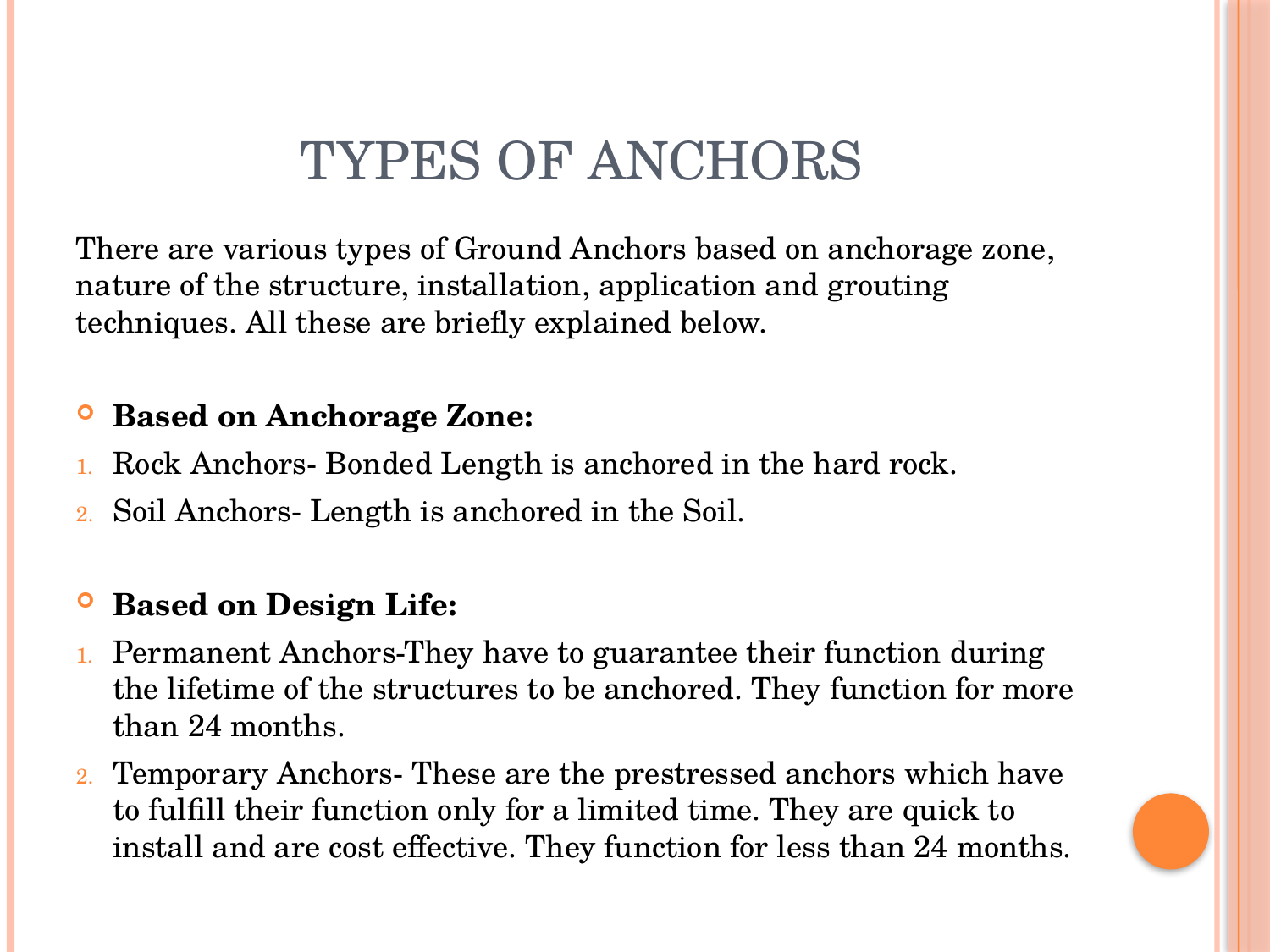

# TYPES OF ANCHORS
There are various types of Ground Anchors based on anchorage zone, nature of the structure, installation, application and grouting techniques. All these are briefly explained below.

Based on Anchorage Zone:
Rock Anchors- Bonded Length is anchored in the hard rock.
Soil Anchors- Length is anchored in the Soil.

Based on Design Life:
Permanent Anchors-They have to guarantee their function during the lifetime of the structures to be anchored. They function for more than 24 months.
Temporary Anchors- These are the prestressed anchors which have to fulfill their function only for a limited time. They are quick to install and are cost effective. They function for less than 24 months.